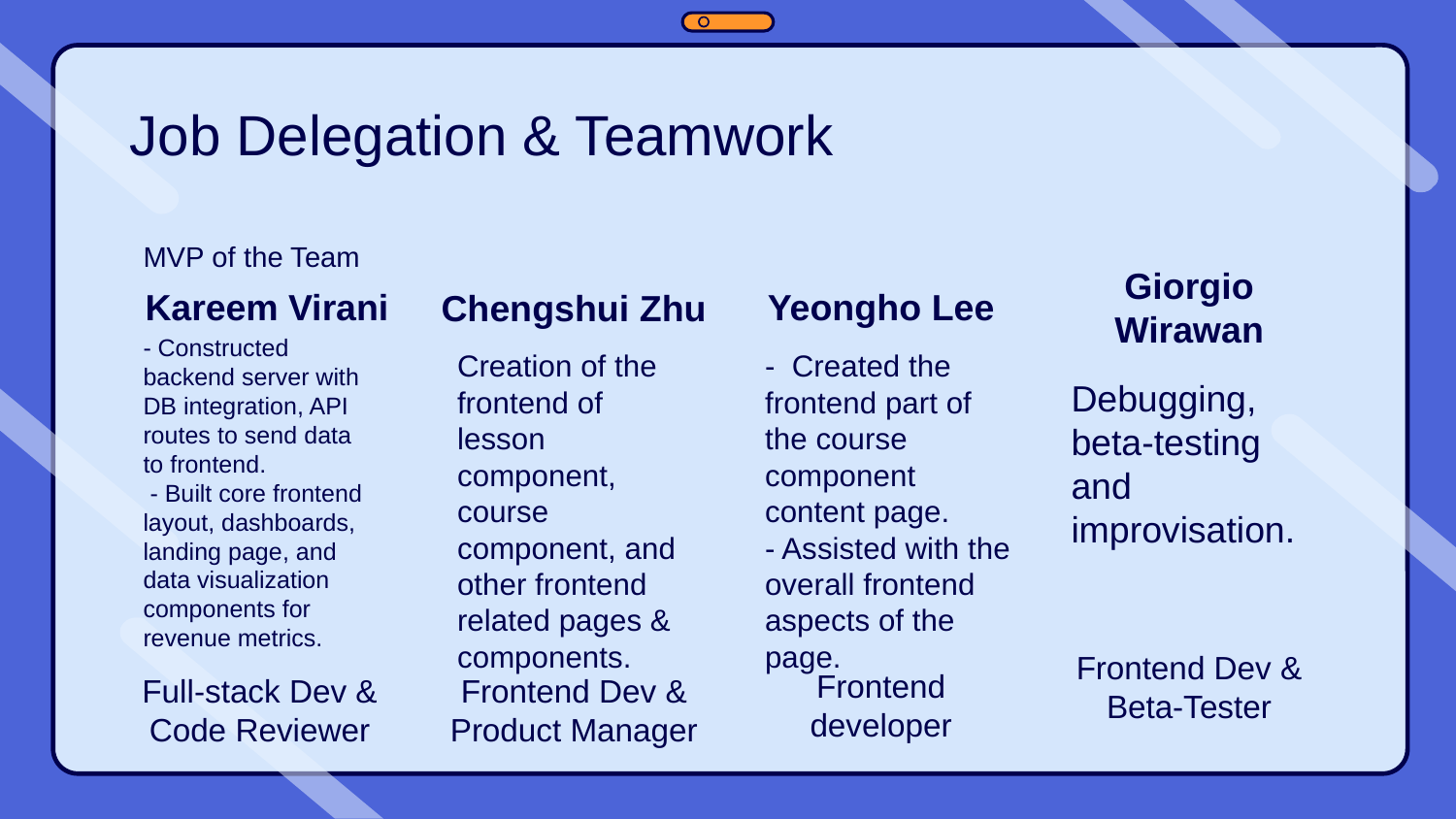

# Job Delegation & Teamwork
MVP of the Team
Kareem Virani
Yeongho Lee
Chengshui Zhu
Giorgio Wirawan
- Constructed backend server with DB integration, API routes to send data to frontend.
 - Built core frontend layout, dashboards, landing page, and data visualization components for revenue metrics.
Creation of the frontend of lesson component, course component, and other frontend related pages & components.
-  Created the frontend part of the course component content page.
- Assisted with the overall frontend aspects of the page.

Debugging, beta-testing and improvisation.
Frontend Dev & Beta-Tester
Frontend developer
Frontend Dev & Product Manager
Full-stack Dev &
Code Reviewer